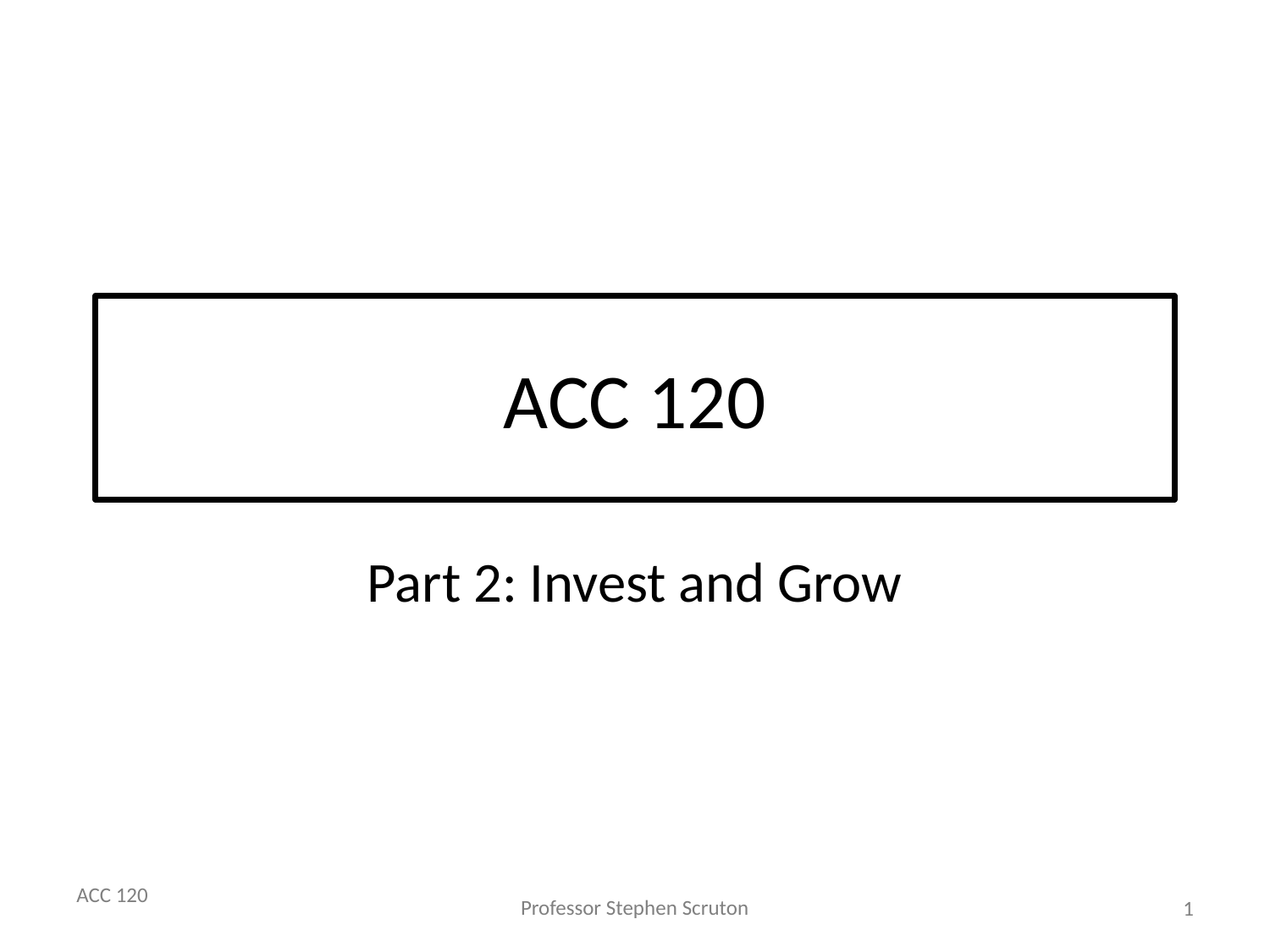

# ACC 120
Part 2: Invest and Grow
1